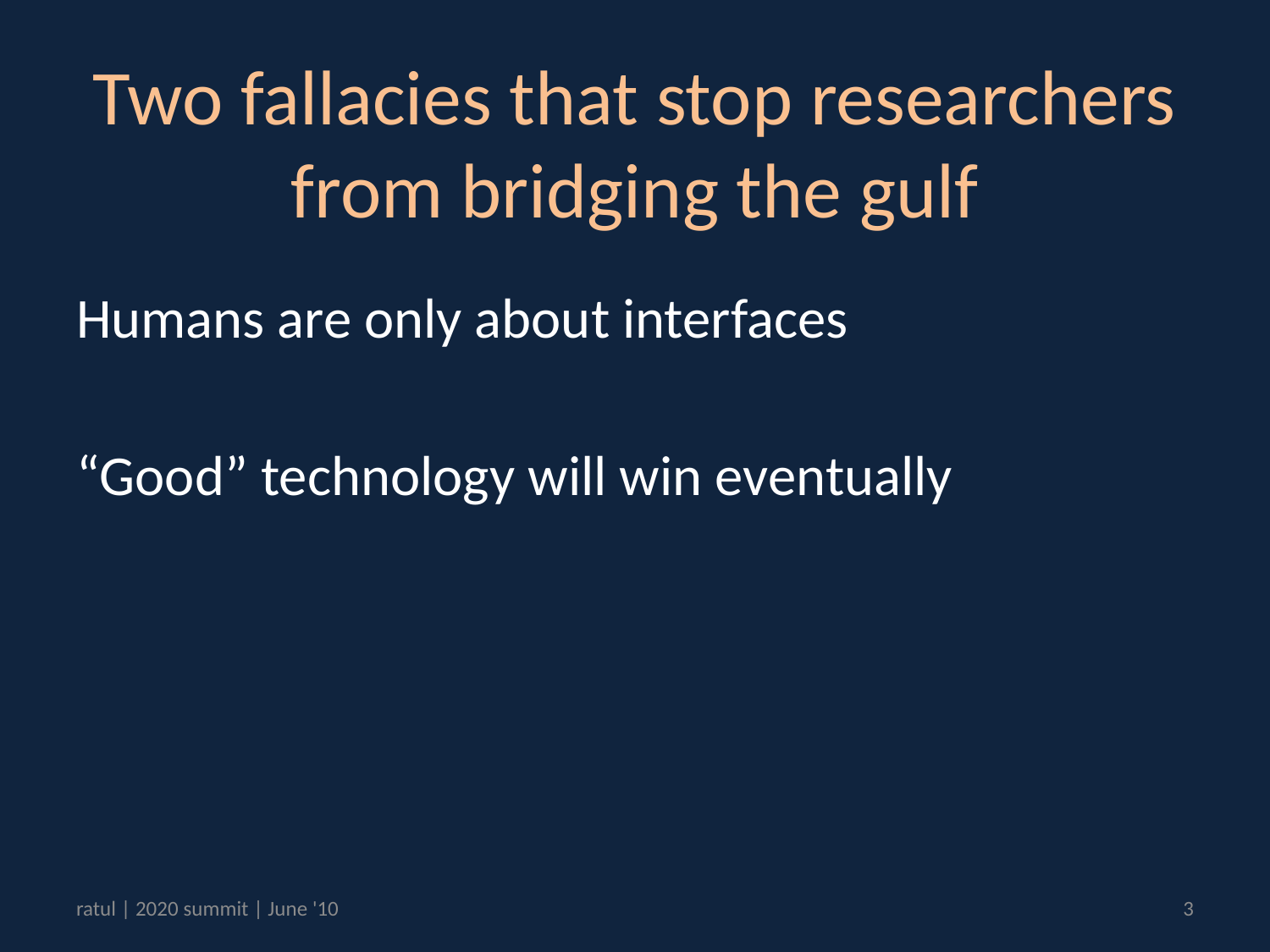

# Two fallacies that stop researchers from bridging the gulf
Humans are only about interfaces

“Good” technology will win eventually
ratul | 2020 summit | June '10
3